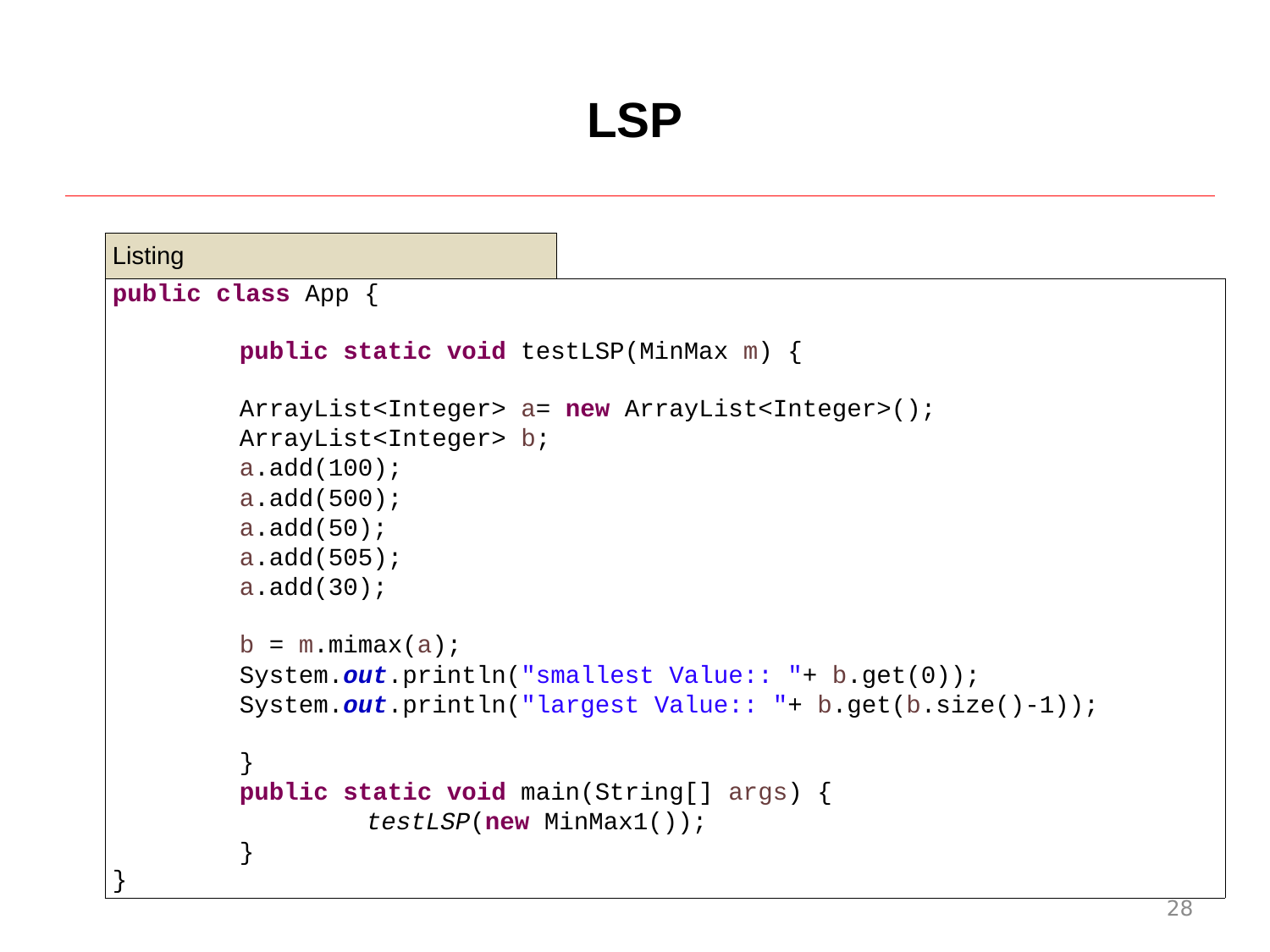

# LSP

| Listing |  |
| --- | --- |
| public class App { public static void testLSP(MinMax m) { ArrayList<Integer> a= new ArrayList<Integer>(); ArrayList<Integer> b; a.add(100); a.add(500); a.add(50); a.add(505); a.add(30); b = m.mimax(a); System.out.println("smallest Value:: "+ b.get(0)); System.out.println("largest Value:: "+ b.get(b.size()-1)); } public static void main(String[] args) { testLSP(new MinMax1()); } } |  |
28